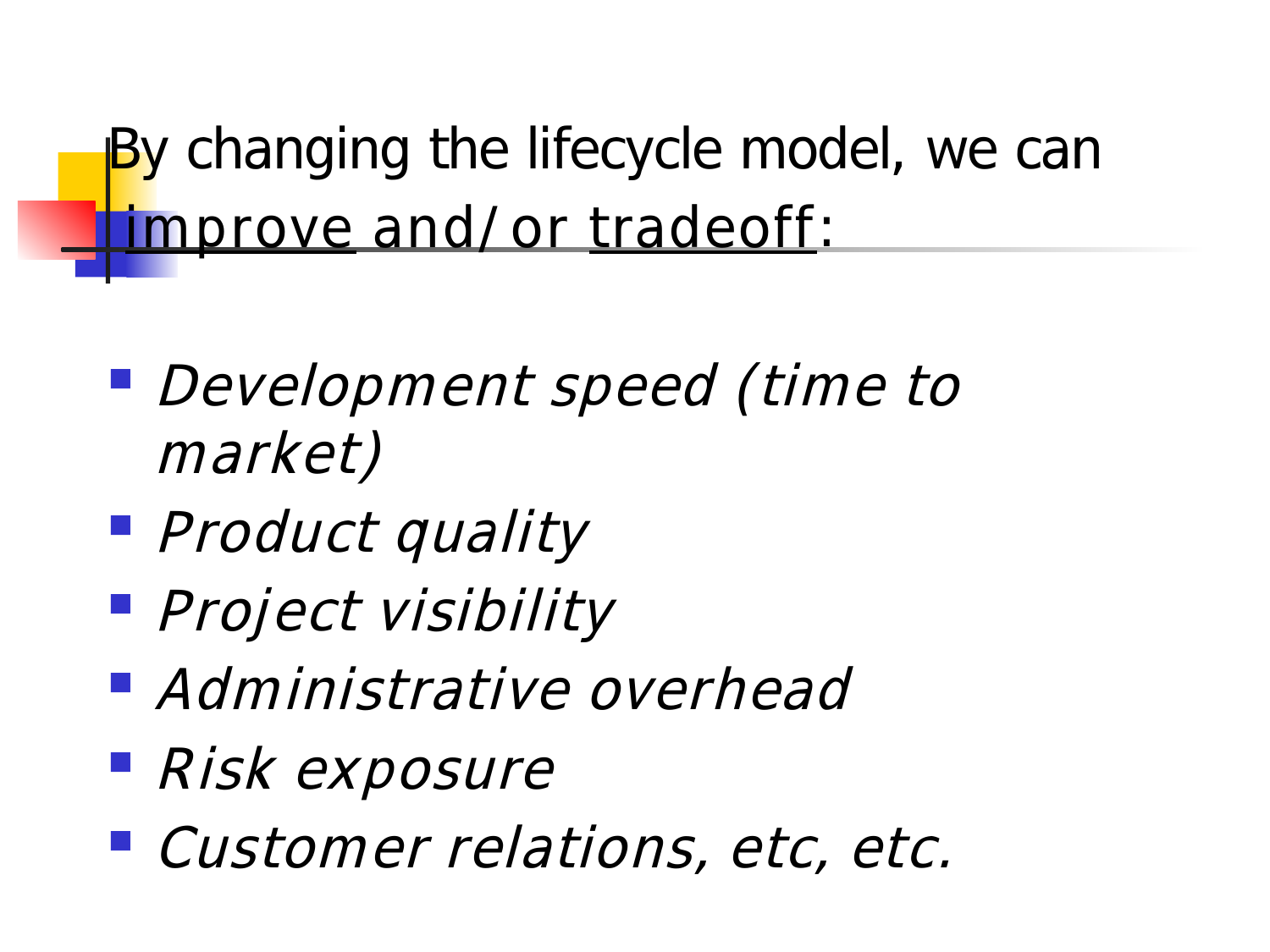

By changing the lifecycle model, we can
 improve and/or tradeoff:

Development speed (time to market)
Product quality
Project visibility
Administrative overhead
Risk exposure
Customer relations, etc, etc.